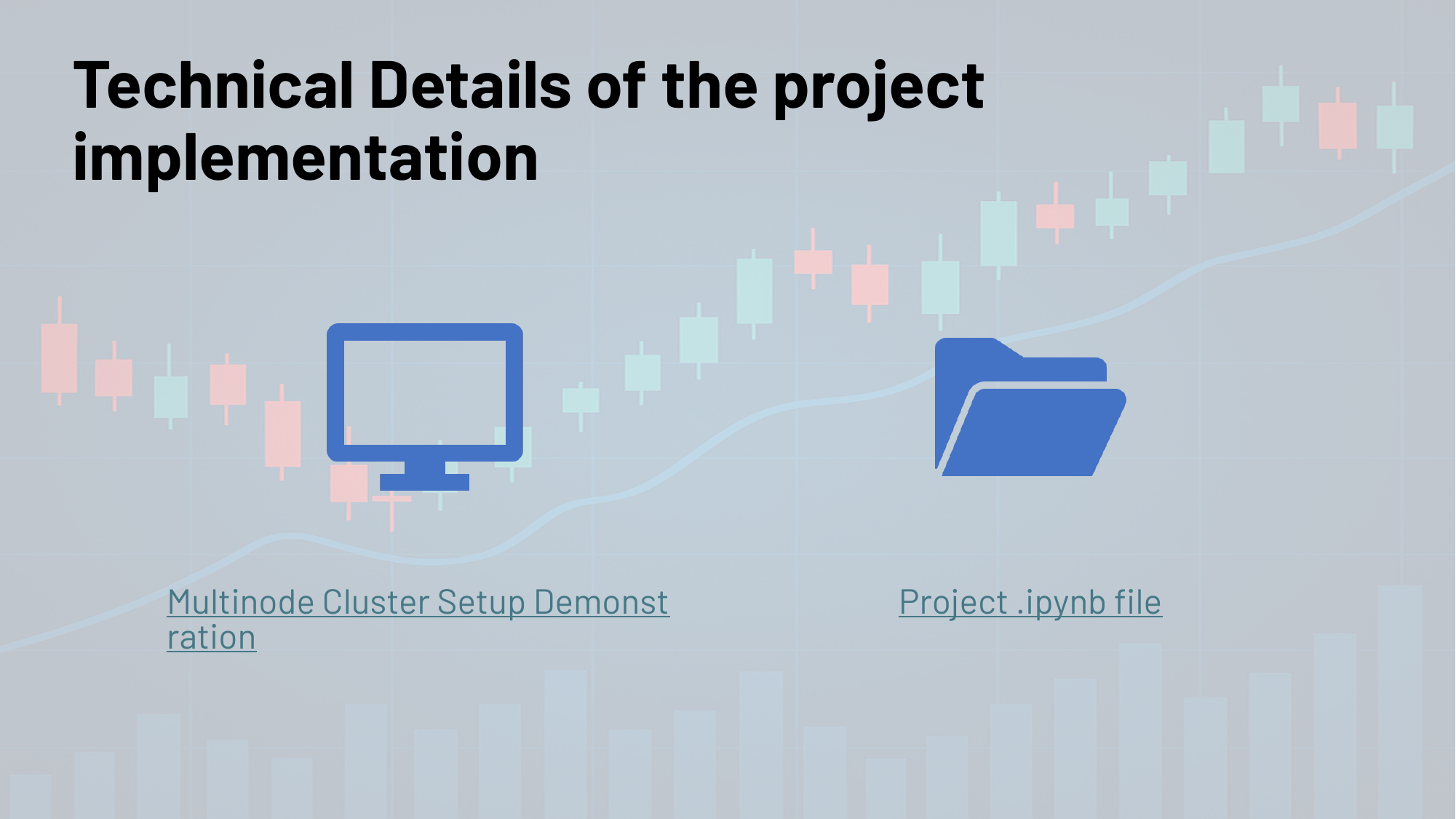

# Technical Details of the project implementation
Multinode Cluster Setup Demonstration
Project .ipynb file